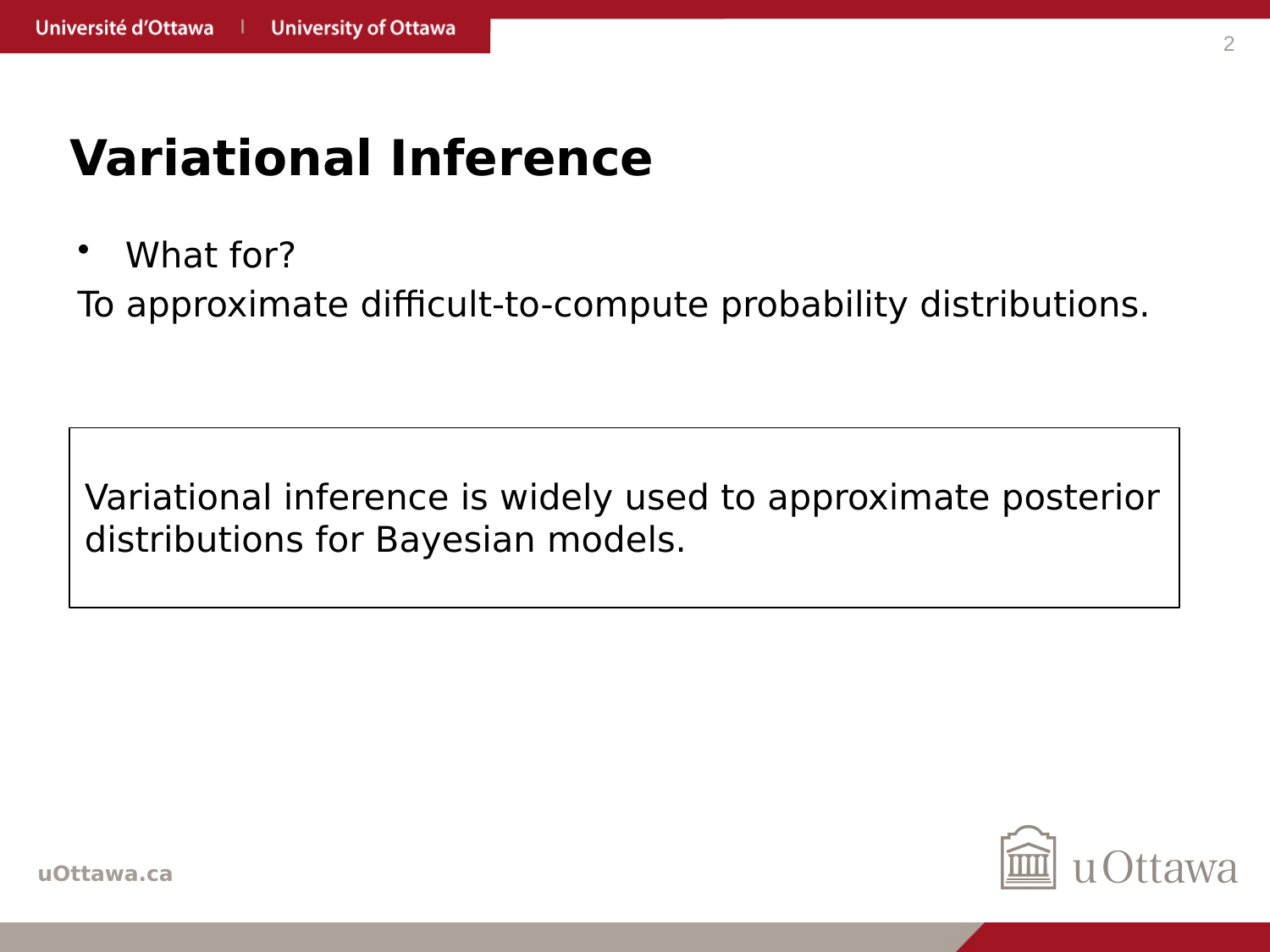

2
# Variational Inference
What for?
To approximate difficult-to-compute probability distributions.

Variational inference is widely used to approximate posterior distributions for Bayesian models.